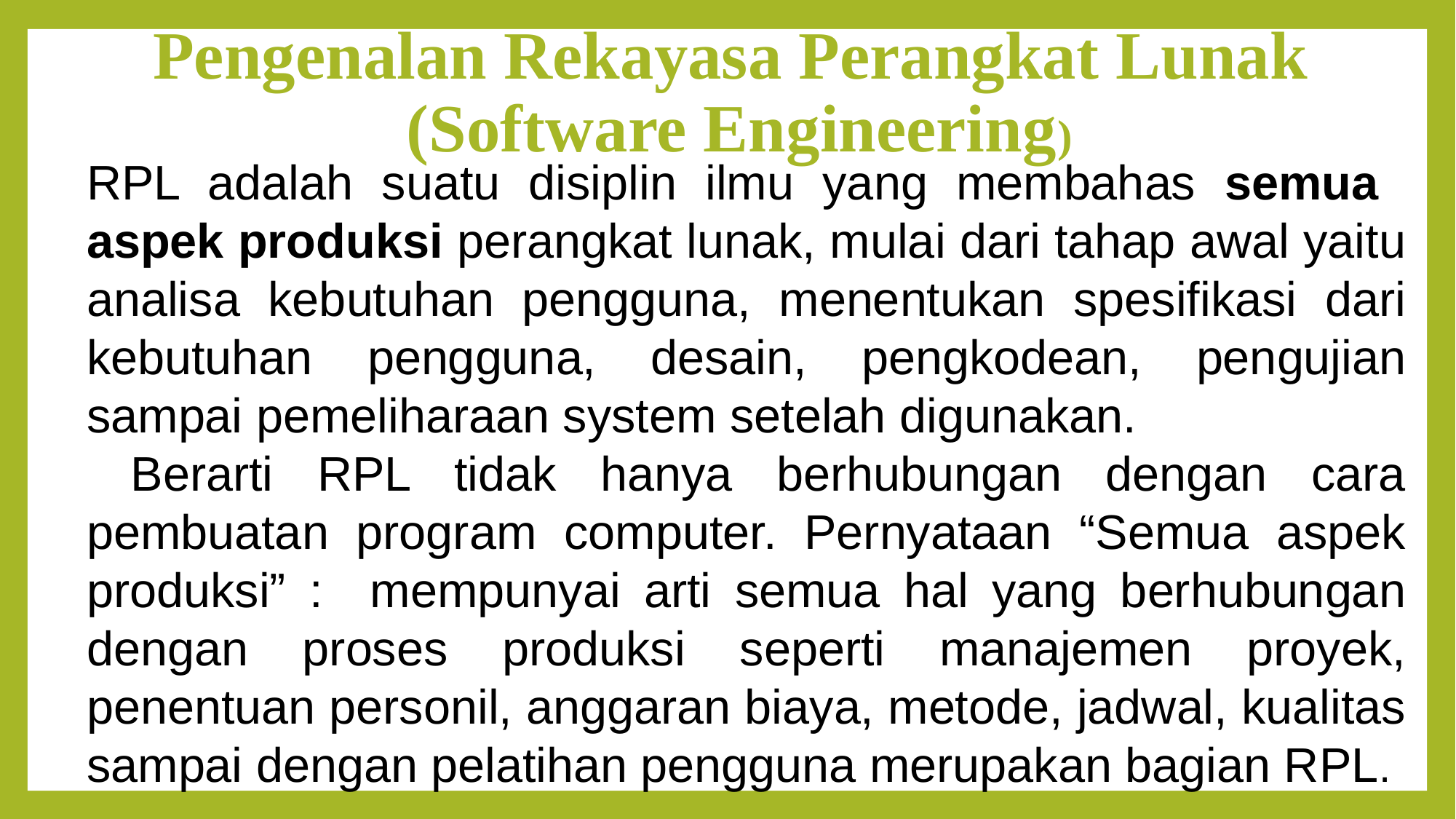

# Pengenalan Rekayasa Perangkat Lunak (Software Engineering)
RPL adalah suatu disiplin ilmu yang membahas semua  aspek produksi perangkat lunak, mulai dari tahap awal yaitu analisa kebutuhan pengguna, menentukan spesifikasi dari kebutuhan pengguna, desain, pengkodean, pengujian sampai pemeliharaan system setelah digunakan.
 Berarti RPL tidak hanya berhubungan dengan cara pembuatan program computer. Pernyataan “Semua aspek produksi” :  mempunyai arti semua hal yang berhubungan dengan proses produksi seperti manajemen proyek, penentuan personil, anggaran biaya, metode, jadwal, kualitas sampai dengan pelatihan pengguna merupakan bagian RPL.